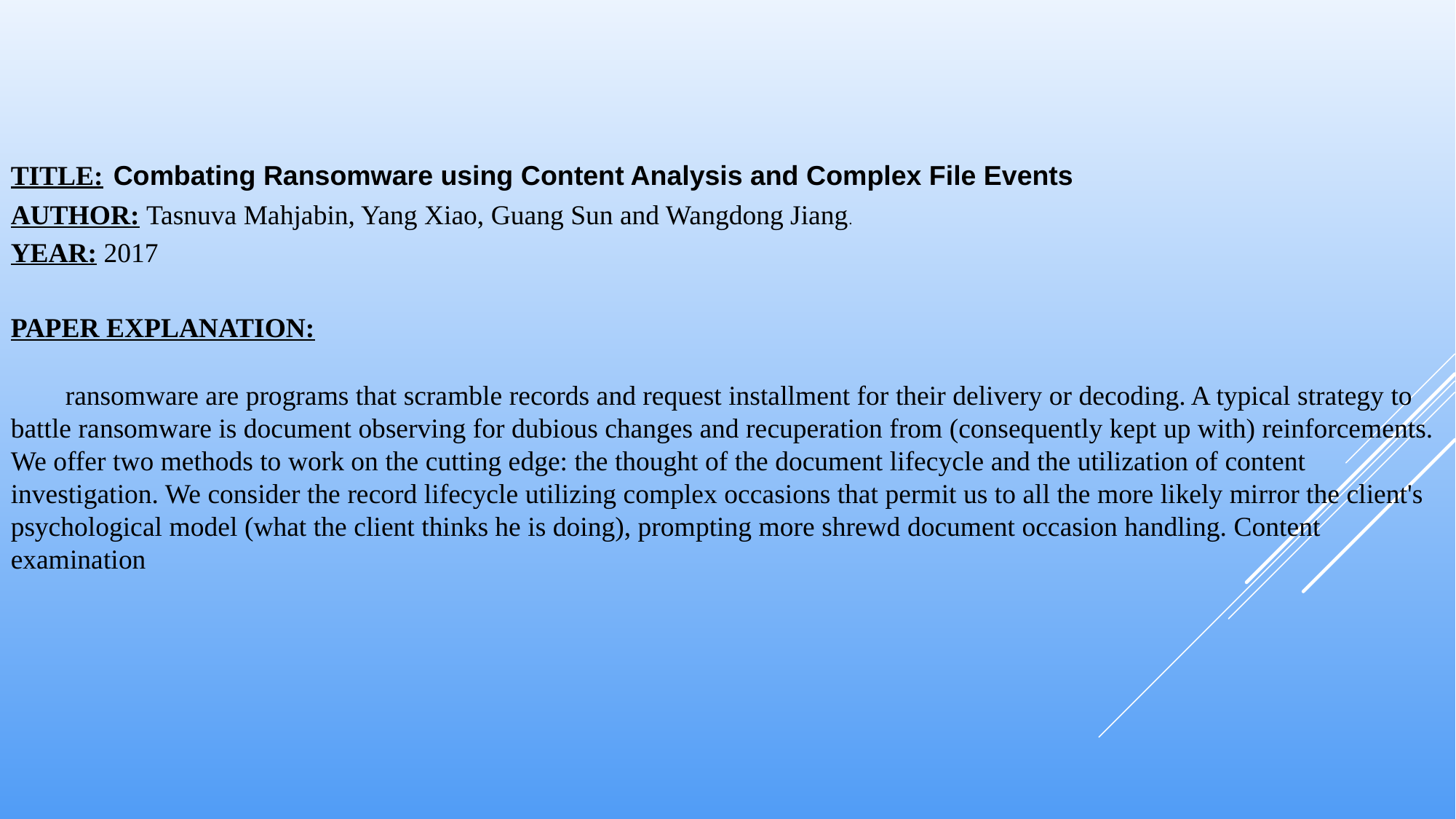

TITLE: Combating Ransomware using Content Analysis and Complex File Events
AUTHOR: Tasnuva Mahjabin, Yang Xiao, Guang Sun and Wangdong Jiang.
YEAR: 2017

PAPER EXPLANATION:

ransomware are programs that scramble records and request installment for their delivery or decoding. A typical strategy to battle ransomware is document observing for dubious changes and recuperation from (consequently kept up with) reinforcements. We offer two methods to work on the cutting edge: the thought of the document lifecycle and the utilization of content investigation. We consider the record lifecycle utilizing complex occasions that permit us to all the more likely mirror the client's psychological model (what the client thinks he is doing), prompting more shrewd document occasion handling. Content examination